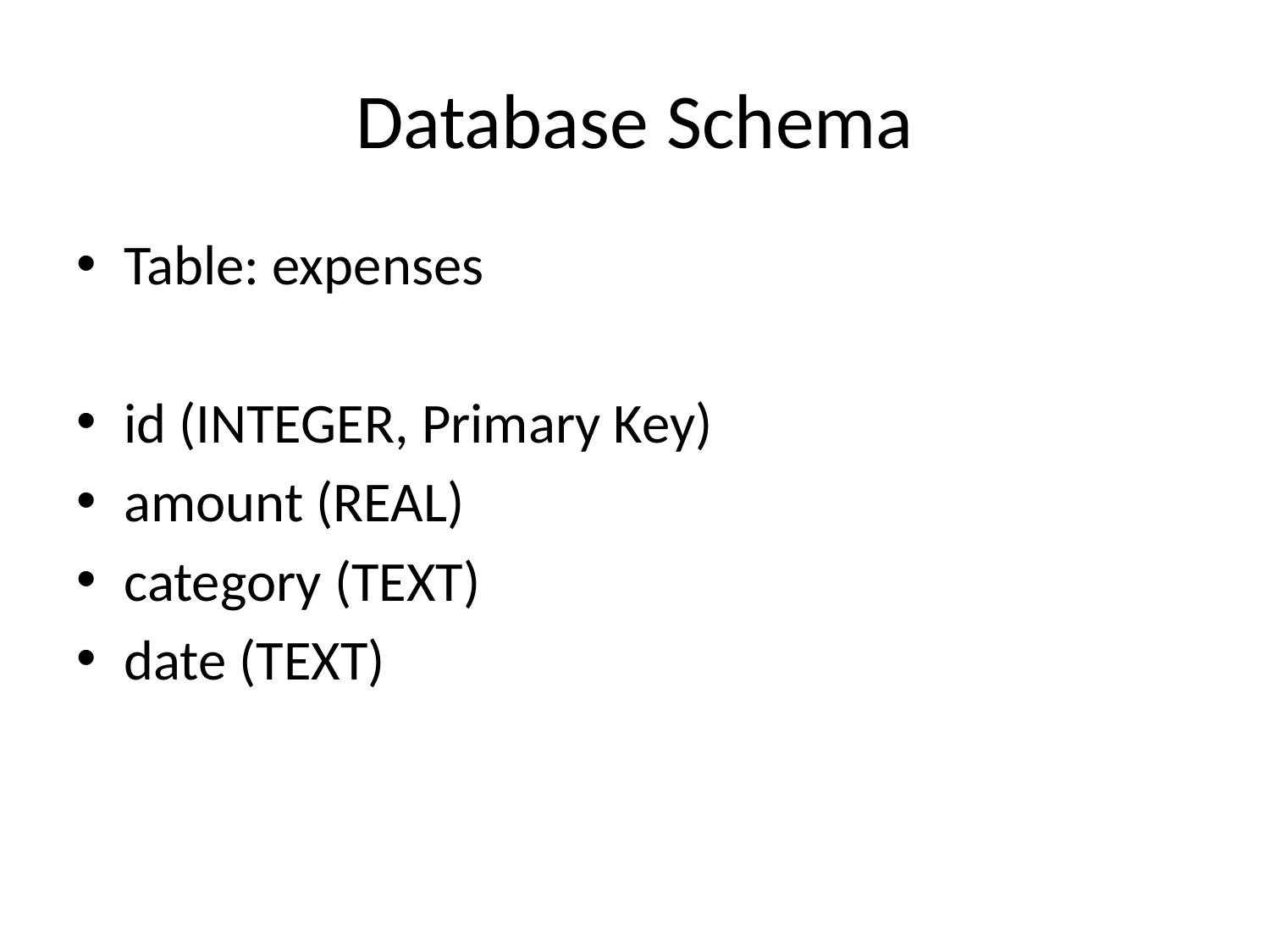

# Database Schema
Table: expenses

id (INTEGER, Primary Key)
amount (REAL)
category (TEXT)
date (TEXT)